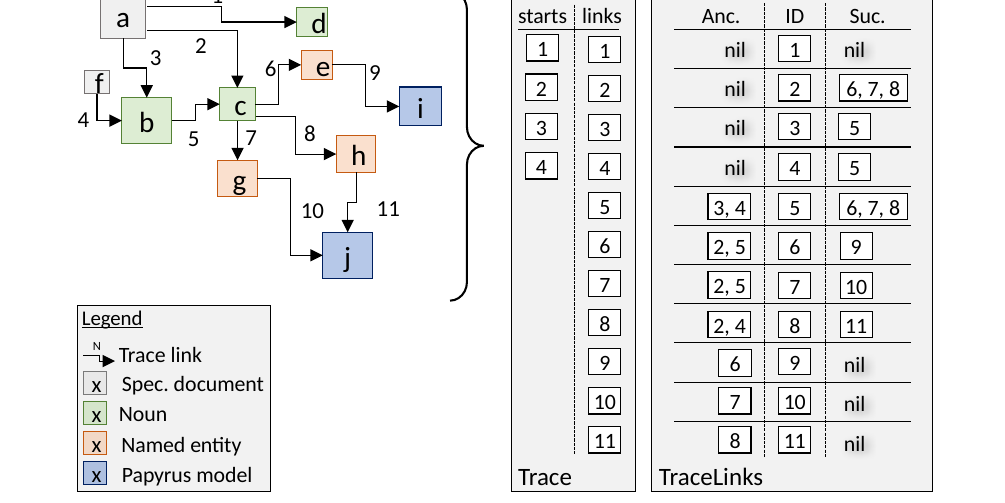

1

a

starts
links
Anc.
ID
Suc.
d
2
1
3
nil
1
nil
1
6
9
e
f
2
nil
2
6, 7, 8
2
i
c
4
b
8
3
nil
3
5
3
7
5
h
4
4
nil
4
5
g
11
10
5
3, 4
5
6, 7, 8
6
j
2, 5
6
9
7
2, 5
7
10
Legend

8
2, 4
8
11
N
Trace link
9
9
6
nil
Spec. document
x
7
10
10
nil
Noun
x
Named entity
11
8
11
nil
x
Trace
TraceLinks
Papyrus model
x